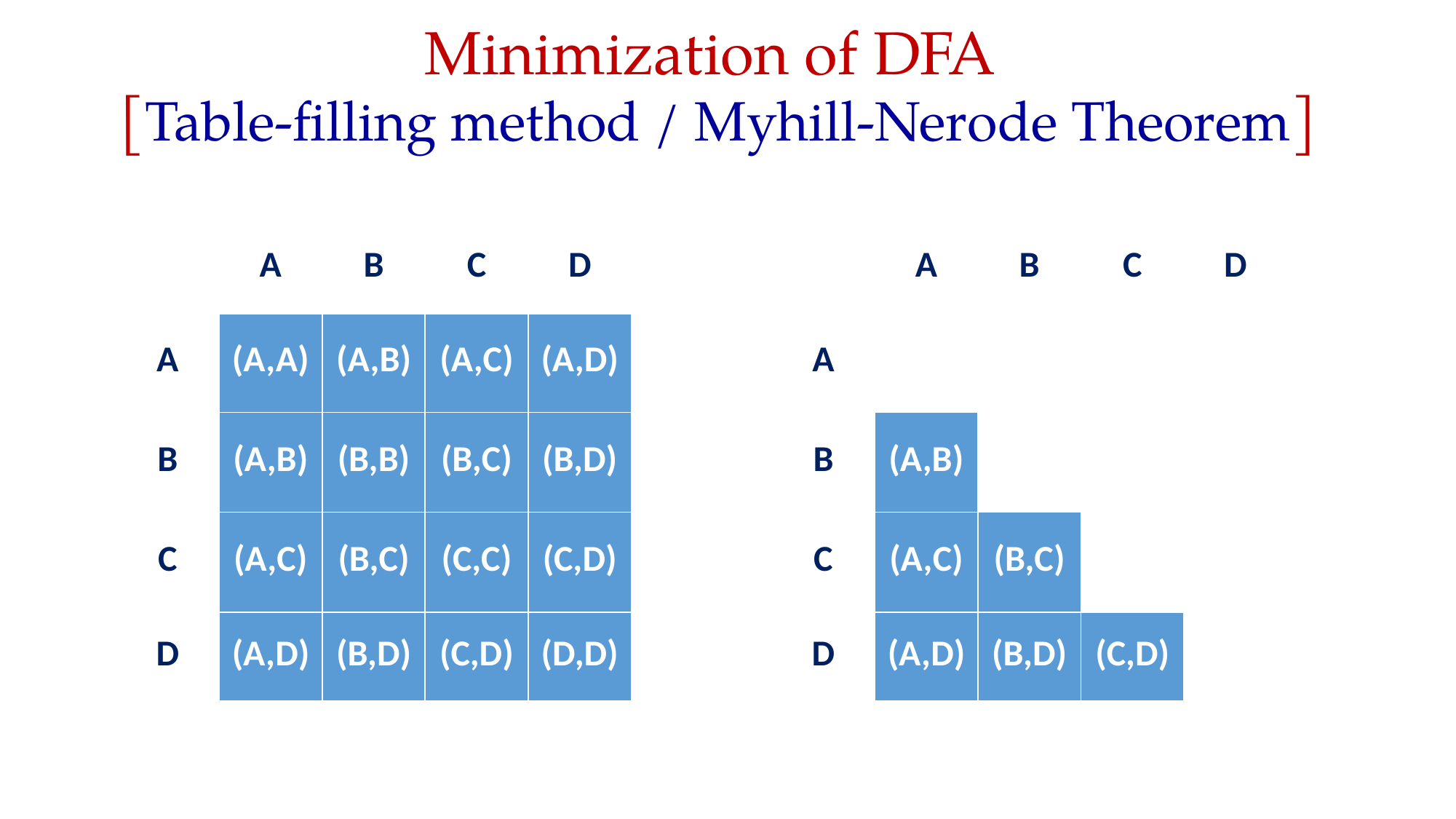

# Minimization of DFA [Table-filling method / Myhill-Nerode Theorem]
|  | A | B | C | D |
| --- | --- | --- | --- | --- |
| A | (A,A) | (A,B) | (A,C) | (A,D) |
| B | (A,B) | (B,B) | (B,C) | (B,D) |
| C | (A,C) | (B,C) | (C,C) | (C,D) |
| D | (A,D) | (B,D) | (C,D) | (D,D) |
|  | A | B | C | D |
| --- | --- | --- | --- | --- |
| A |  |  |  |  |
| B | (A,B) |  |  |  |
| C | (A,C) | (B,C) |  |  |
| D | (A,D) | (B,D) | (C,D) |  |